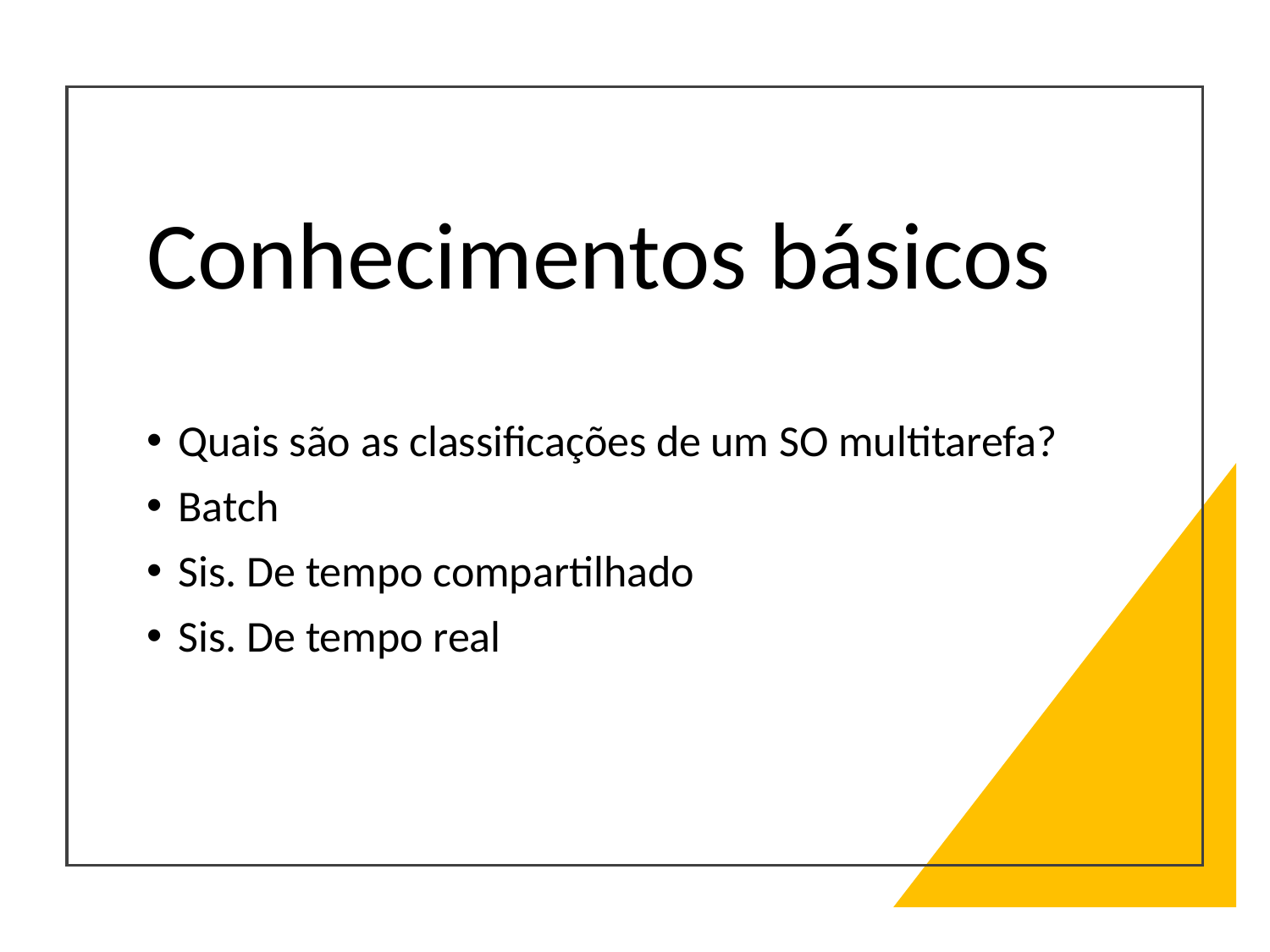

# Conhecimentos básicos
Quais são as classificações de um SO multitarefa?
Batch
Sis. De tempo compartilhado
Sis. De tempo real